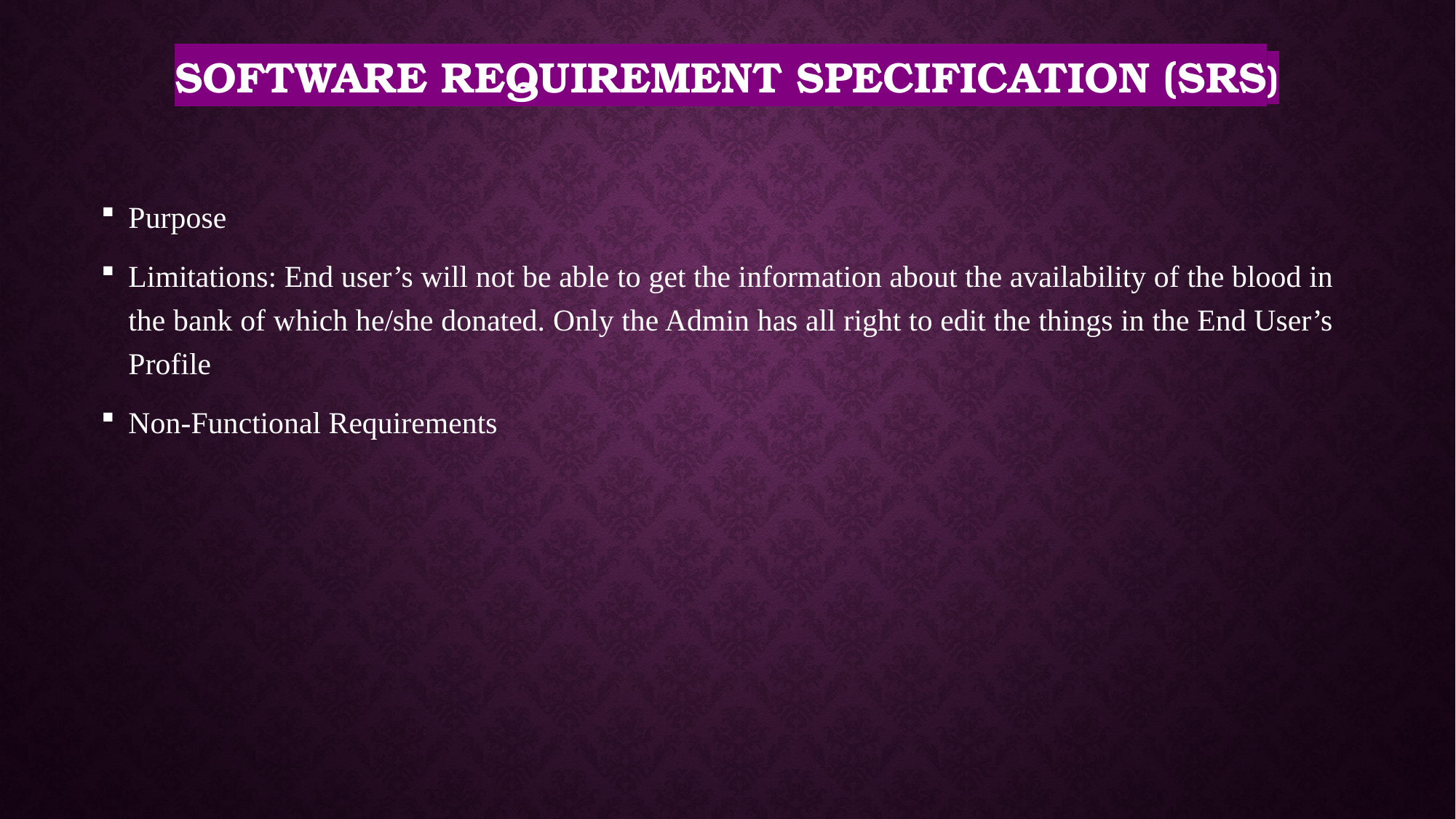

# SOFTWARE REQUIREMENT SPECIFICATION (SRS)
Purpose
Limitations: End user’s will not be able to get the information about the availability of the blood in the bank of which he/she donated. Only the Admin has all right to edit the things in the End User’s Profile
Non-Functional Requirements